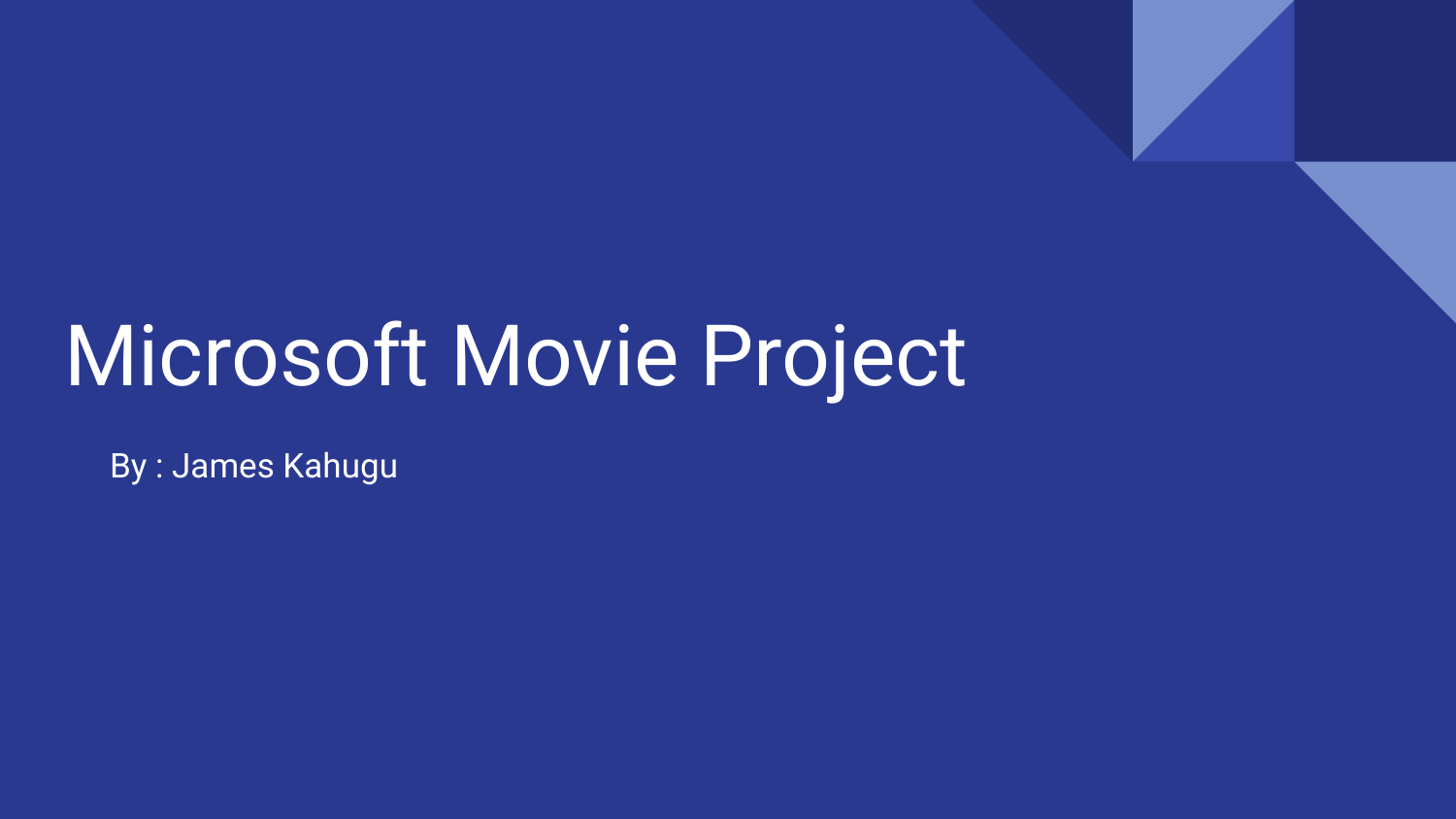

# Microsoft Movie Project
By : James Kahugu